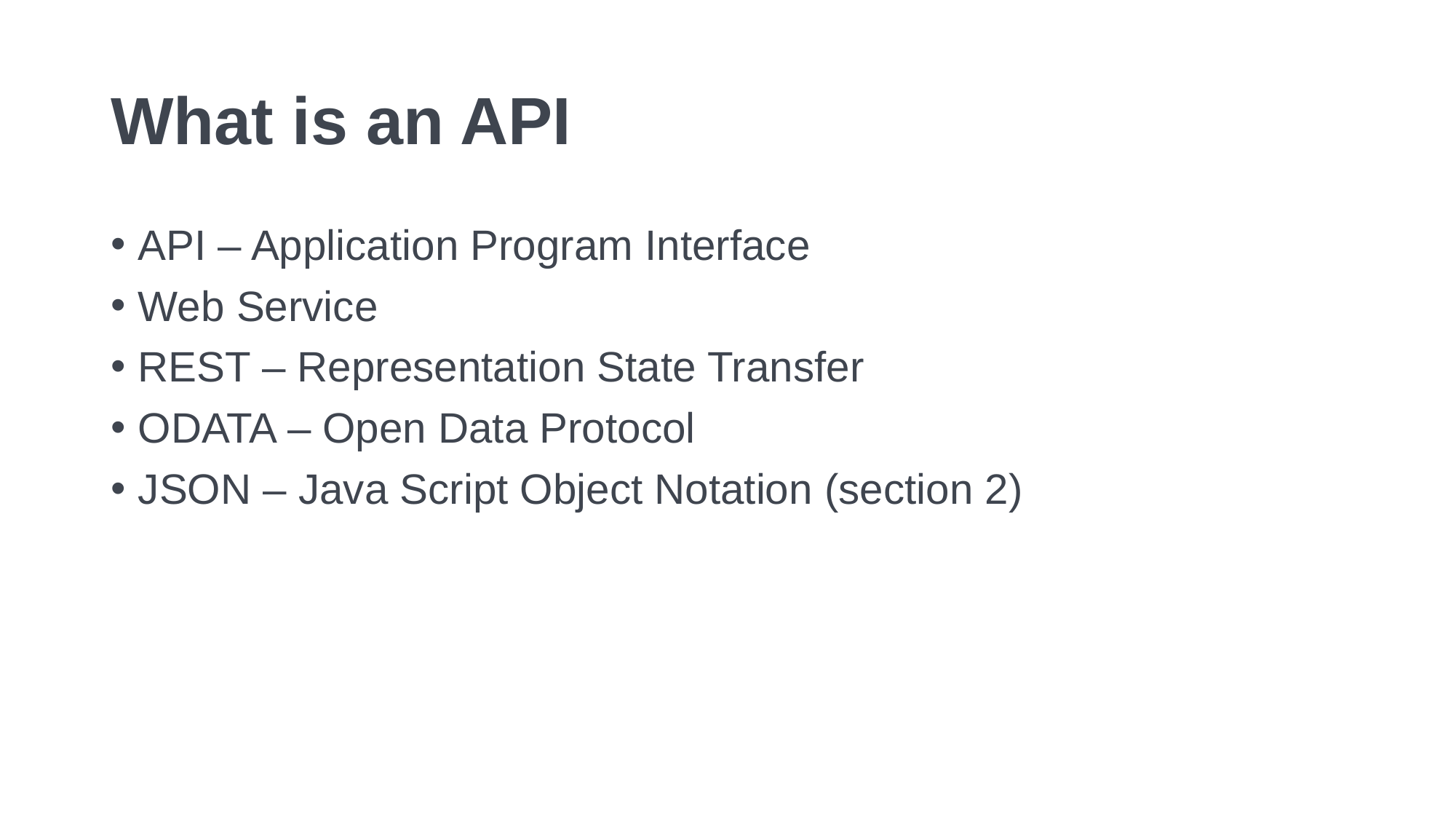

# What is an API
API – Application Program Interface
Web Service
REST – Representation State Transfer
ODATA – Open Data Protocol
JSON – Java Script Object Notation (section 2)